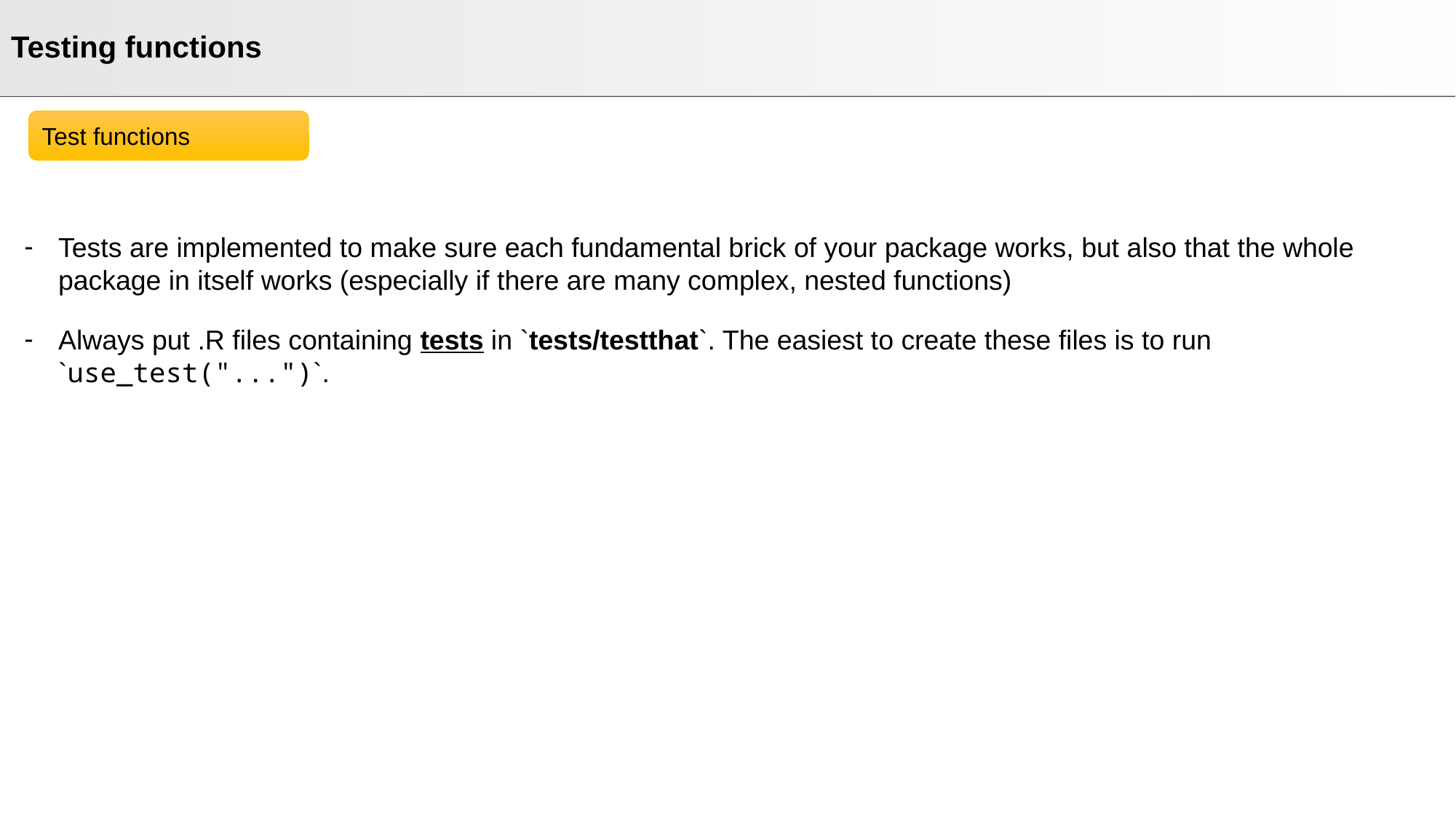

# Testing functions

Tests are implemented to make sure each fundamental brick of your package works, but also that the whole package in itself works (especially if there are many complex, nested functions)
Always put .R files containing tests in `tests/testthat`. The easiest to create these files is to run `use_test("...")`.

Test functions